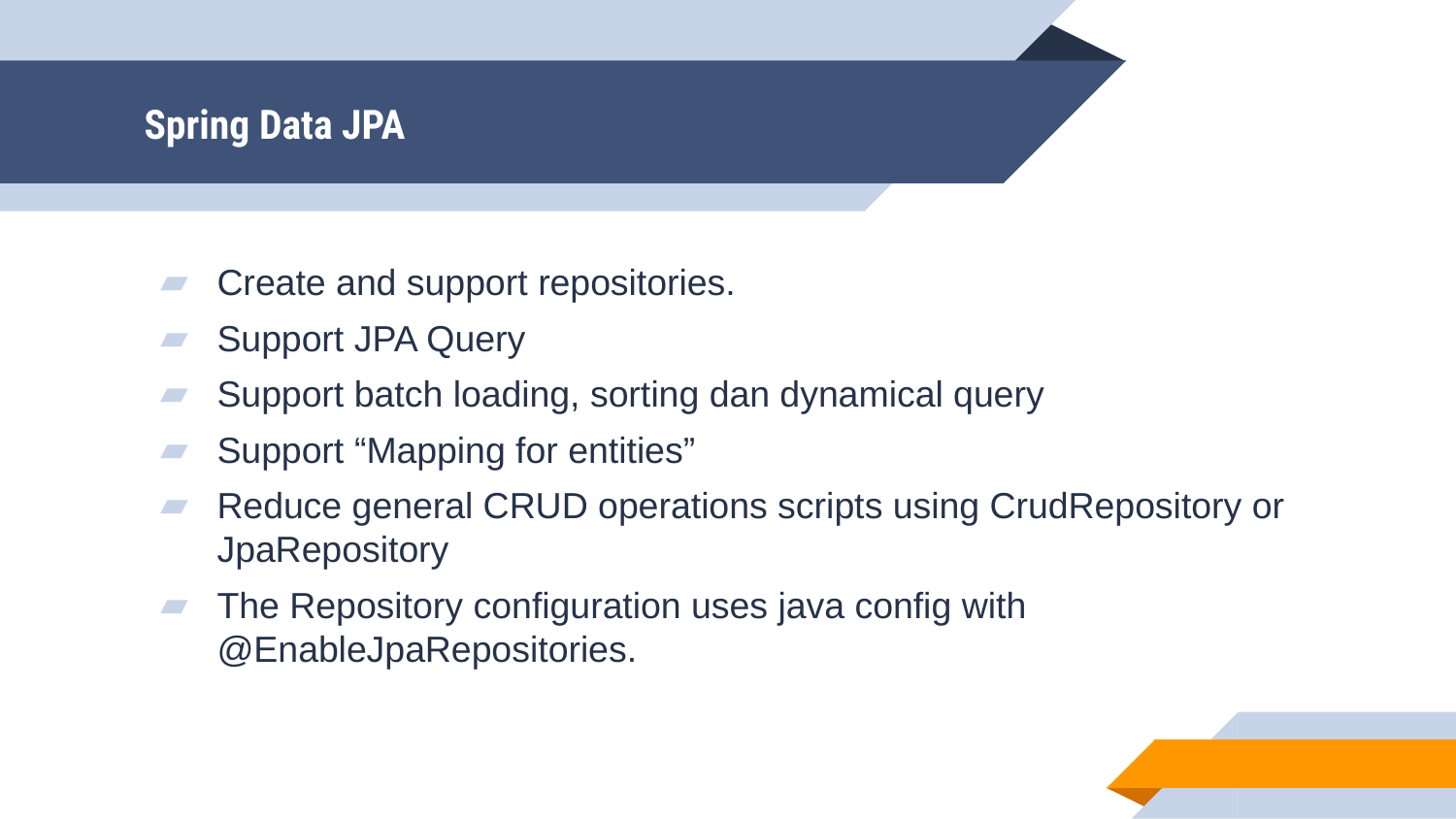

# Spring Data JPA
Create and support repositories.
Support JPA Query
Support batch loading, sorting dan dynamical query
Support “Mapping for entities”
Reduce general CRUD operations scripts using CrudRepository or JpaRepository
The Repository configuration uses java config with @EnableJpaRepositories.